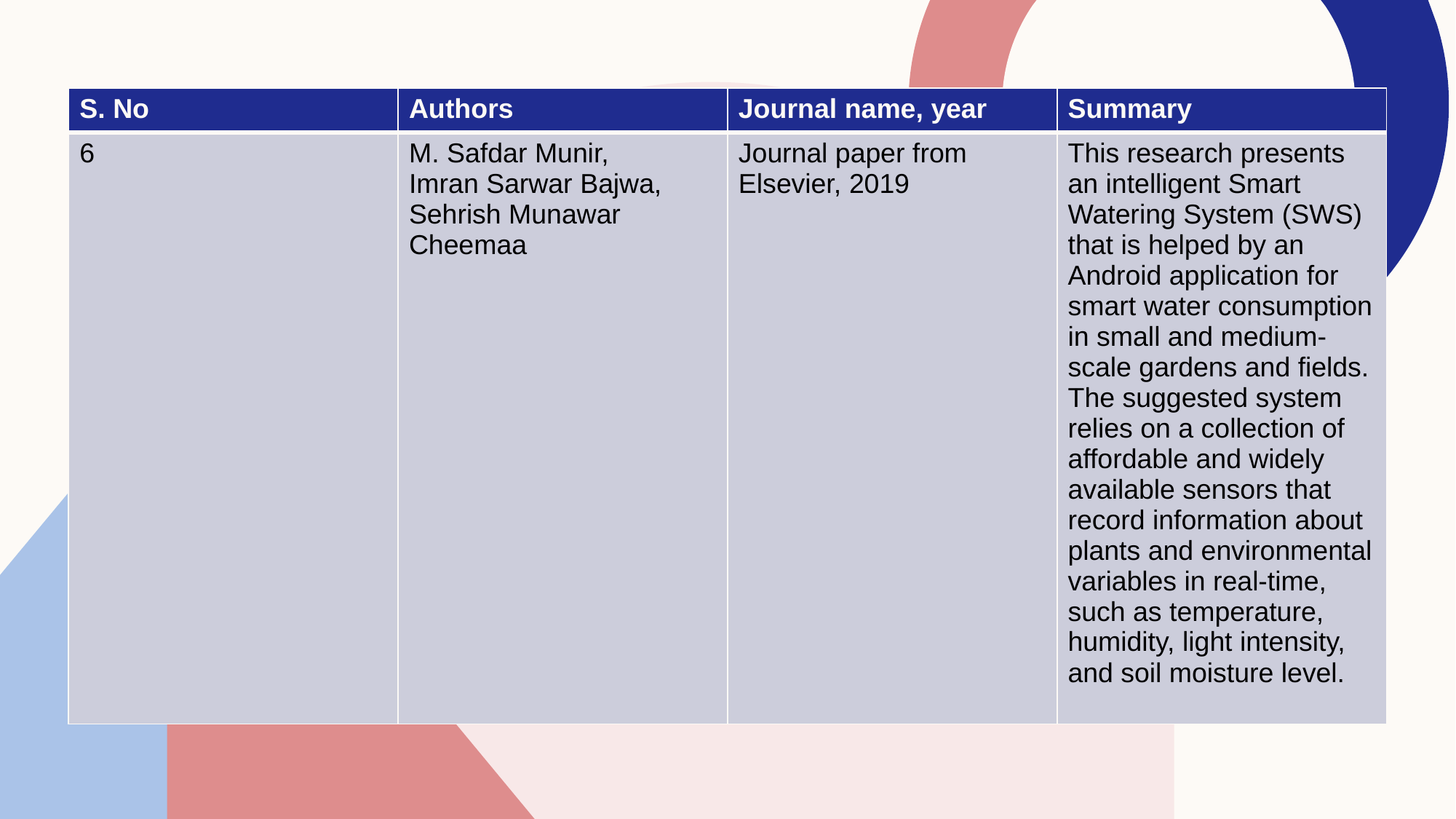

| S. No | Authors | Journal name, year | Summary |
| --- | --- | --- | --- |
| 6 | M. Safdar Munir, Imran Sarwar Bajwa, Sehrish Munawar Cheemaa | Journal paper from Elsevier, 2019 | This research presents an intelligent Smart Watering System (SWS) that is helped by an Android application for smart water consumption in small and medium-scale gardens and fields. The suggested system relies on a collection of affordable and widely available sensors that record information about plants and environmental variables in real-time, such as temperature, humidity, light intensity, and soil moisture level. |